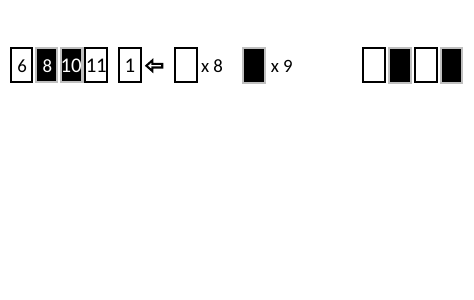

11

1

10

x 8
x 9

6
8